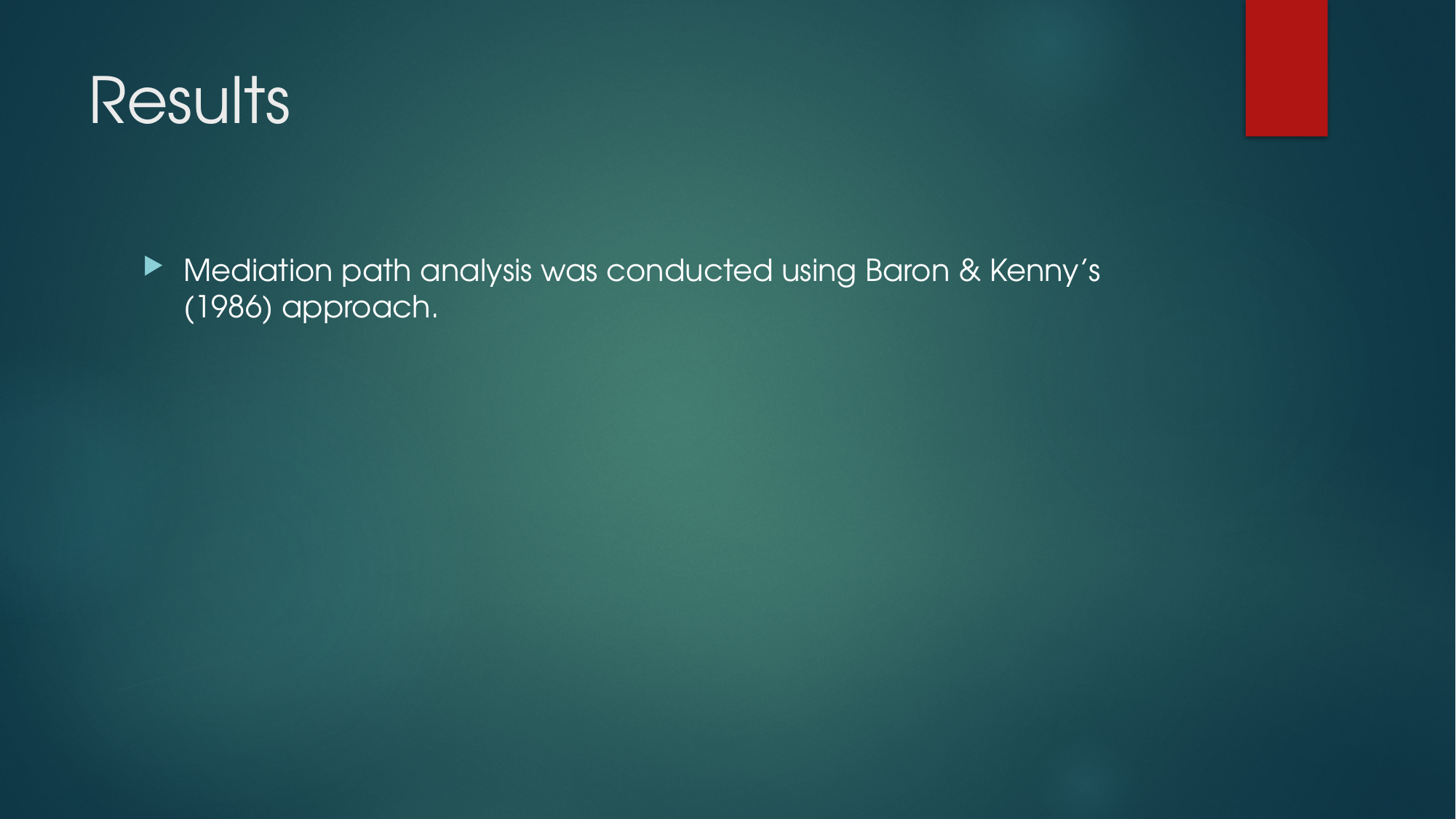

# Results
Mediation path analysis was conducted using Baron & Kenny’s (1986) approach.